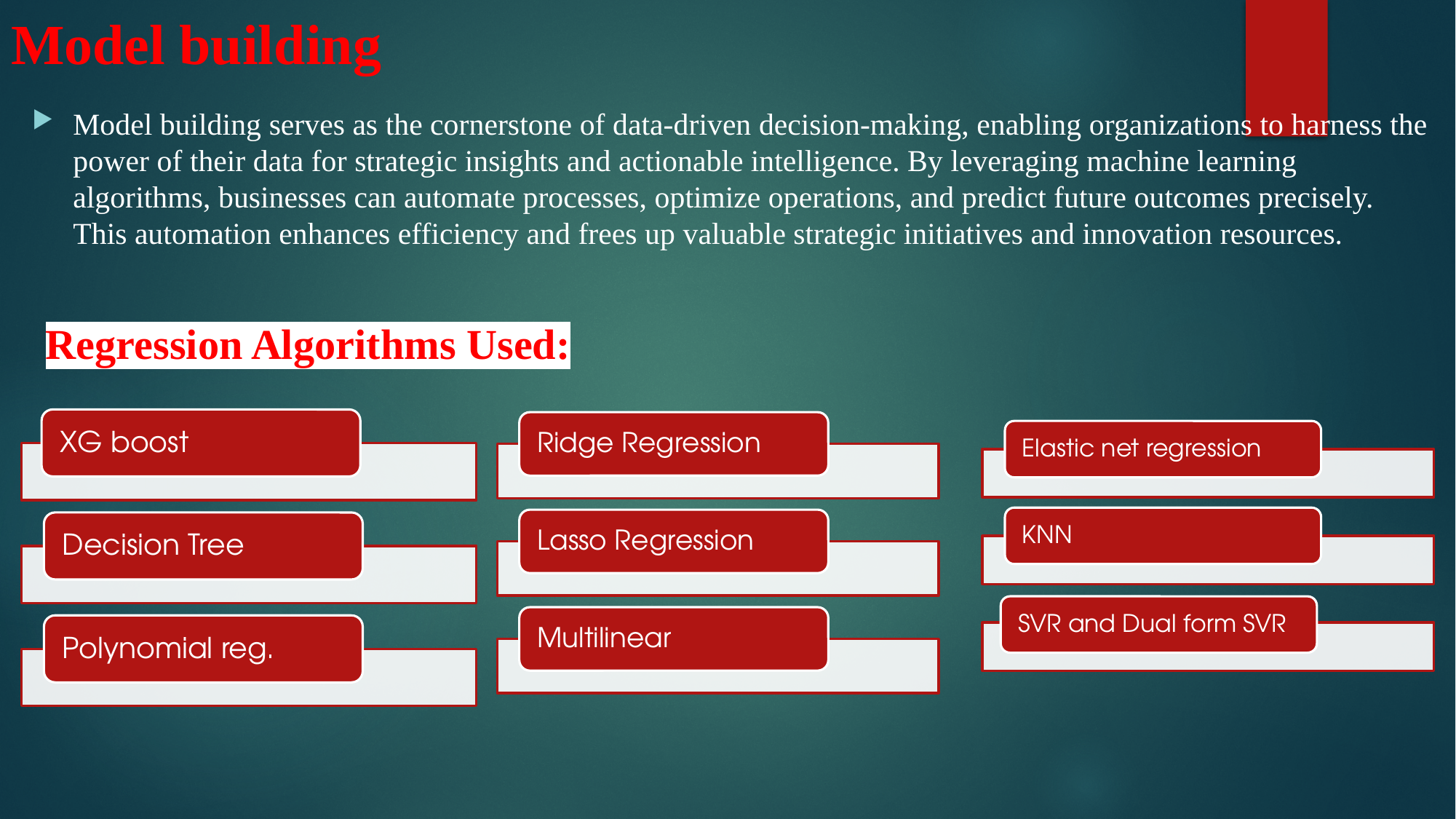

# Model building
Model building serves as the cornerstone of data-driven decision-making, enabling organizations to harness the power of their data for strategic insights and actionable intelligence. By leveraging machine learning algorithms, businesses can automate processes, optimize operations, and predict future outcomes precisely. This automation enhances efficiency and frees up valuable strategic initiatives and innovation resources.

Regression Algorithms Used:

Elastic net regression
KNN
SVR and Dual form SVR
XG boost
Decision Tree
Polynomial reg.
Ridge Regression
Lasso Regression
Multilinear